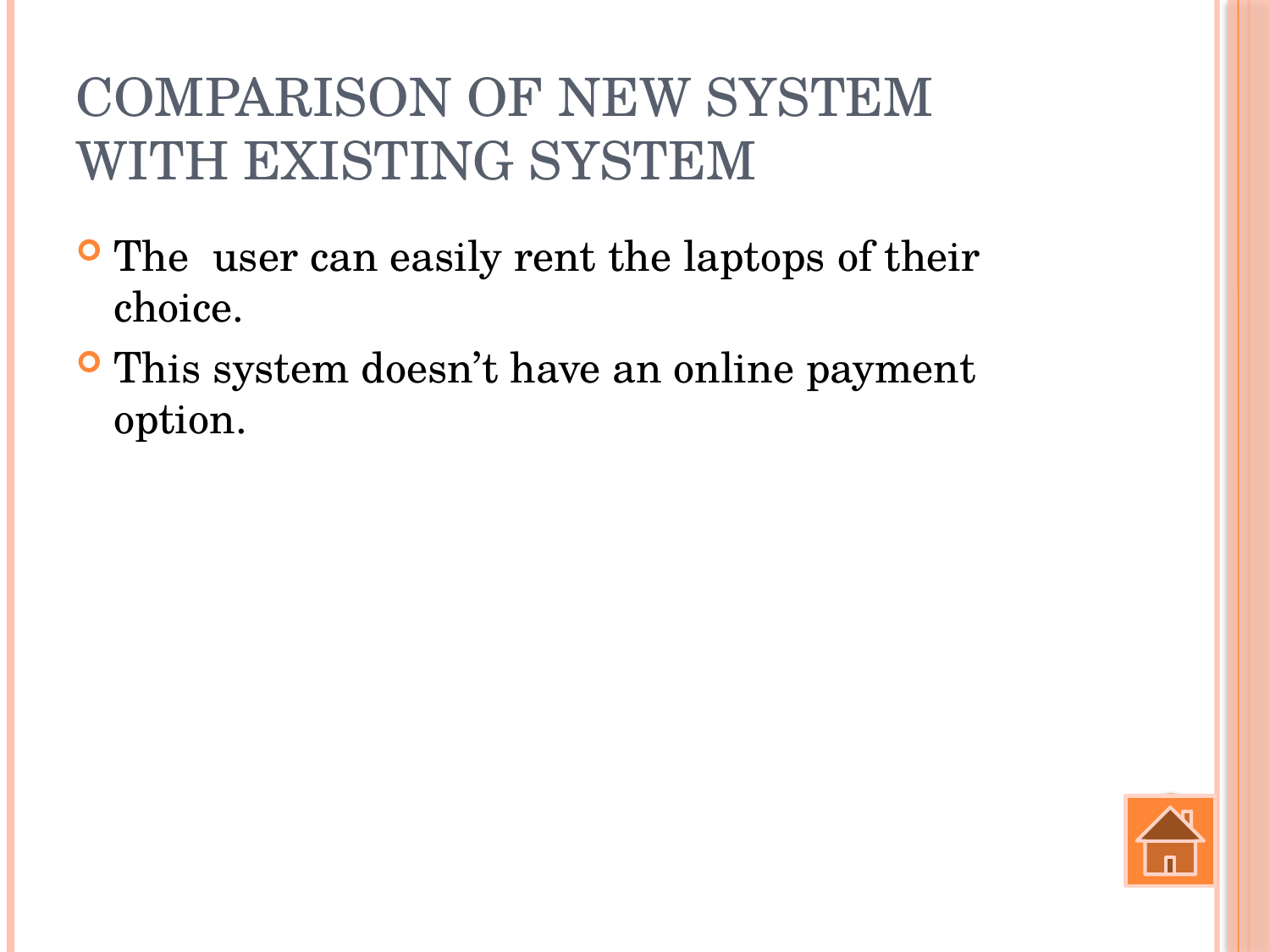

# Comparison of new system with existing system
The  user can easily rent the laptops of their choice.
This system doesn’t have an online payment option.